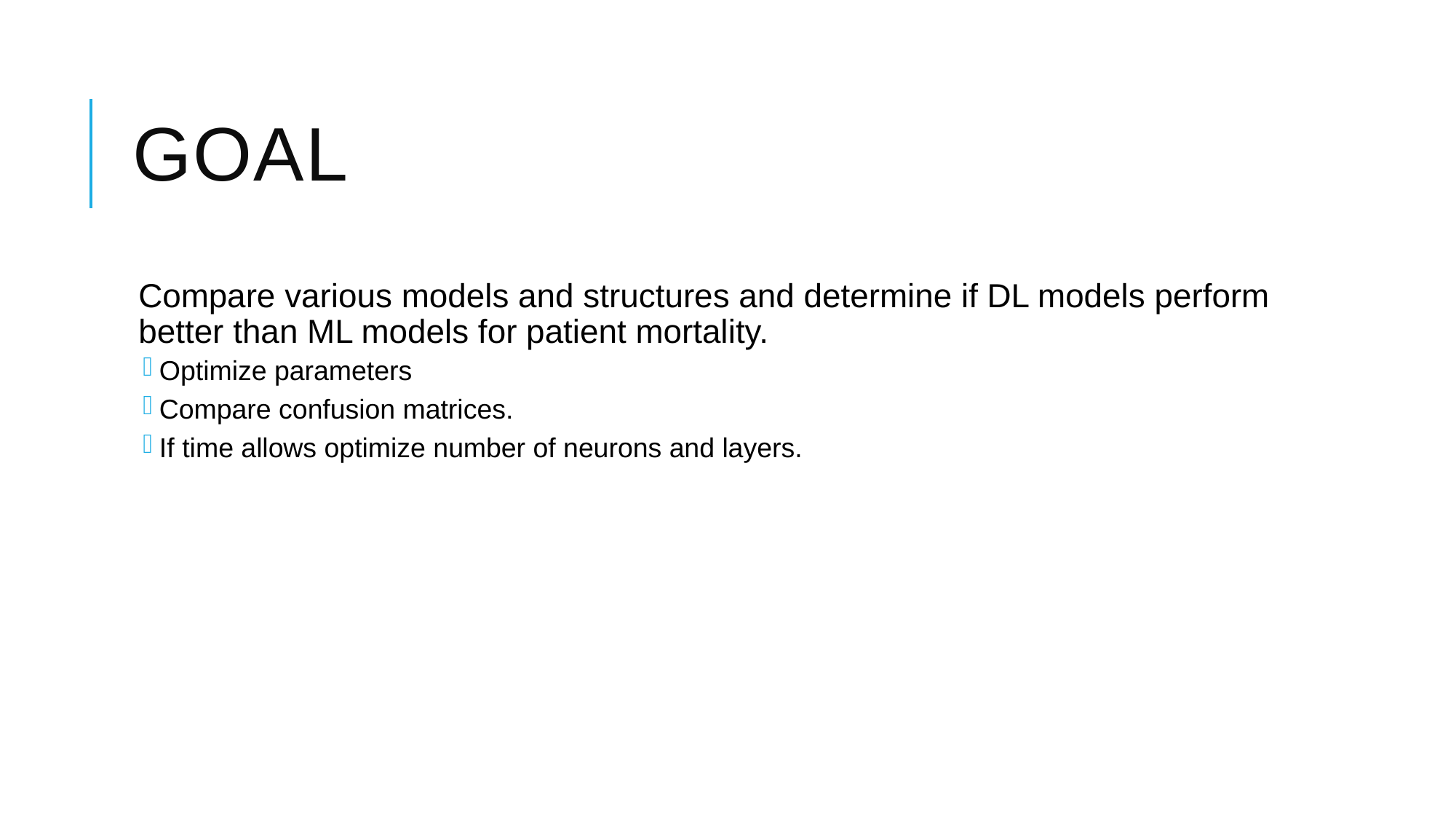

# Goal
Compare various models and structures and determine if DL models perform better than ML models for patient mortality.
Optimize parameters
Compare confusion matrices.
If time allows optimize number of neurons and layers.